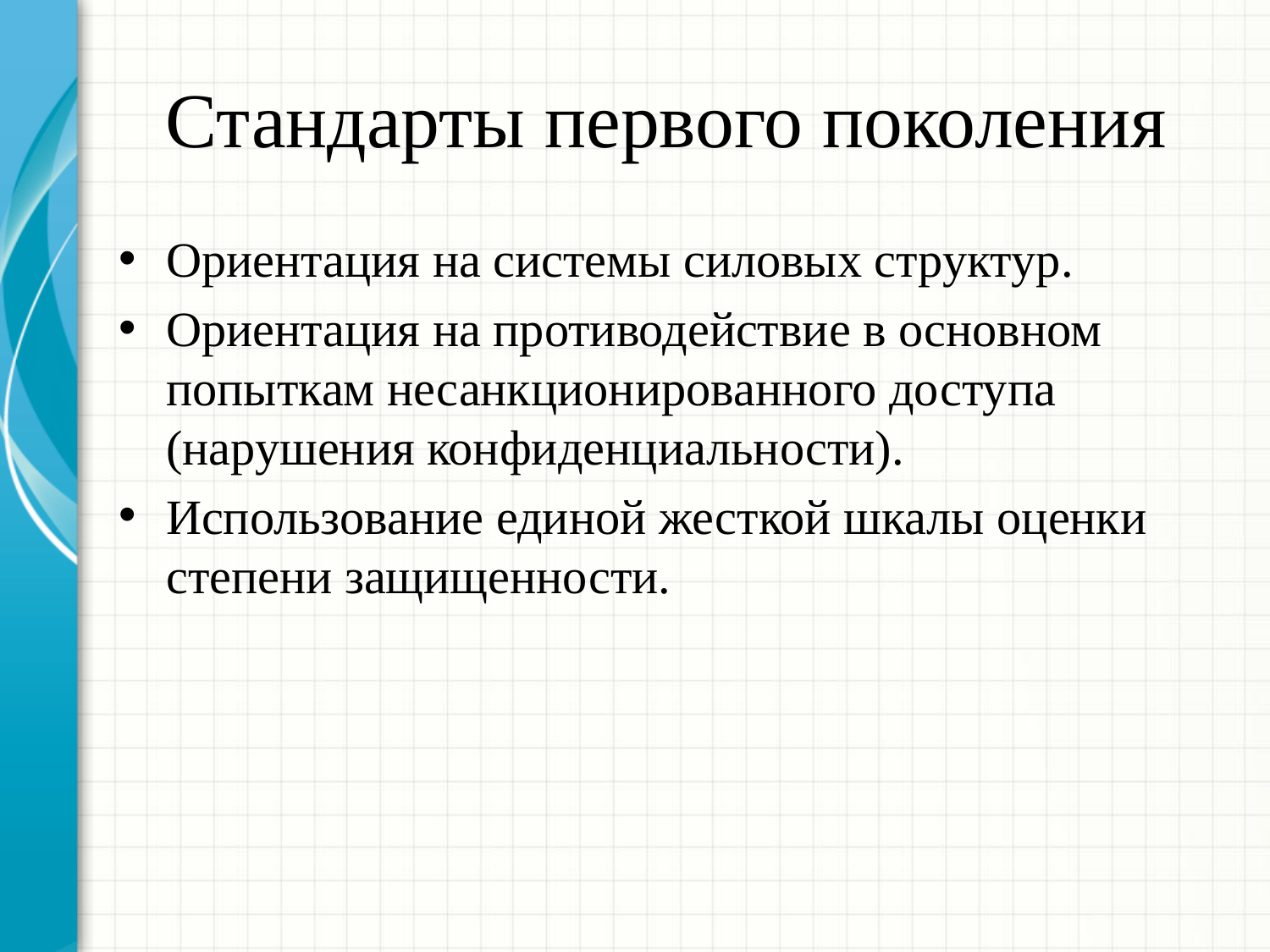

# Стандарты первого поколения
Ориентация на системы силовых структур.
Ориентация на противодействие в основном попыткам несанкционированного доступа (нарушения конфиденциальности).
Использование единой жесткой шкалы оценки степени защищенности.